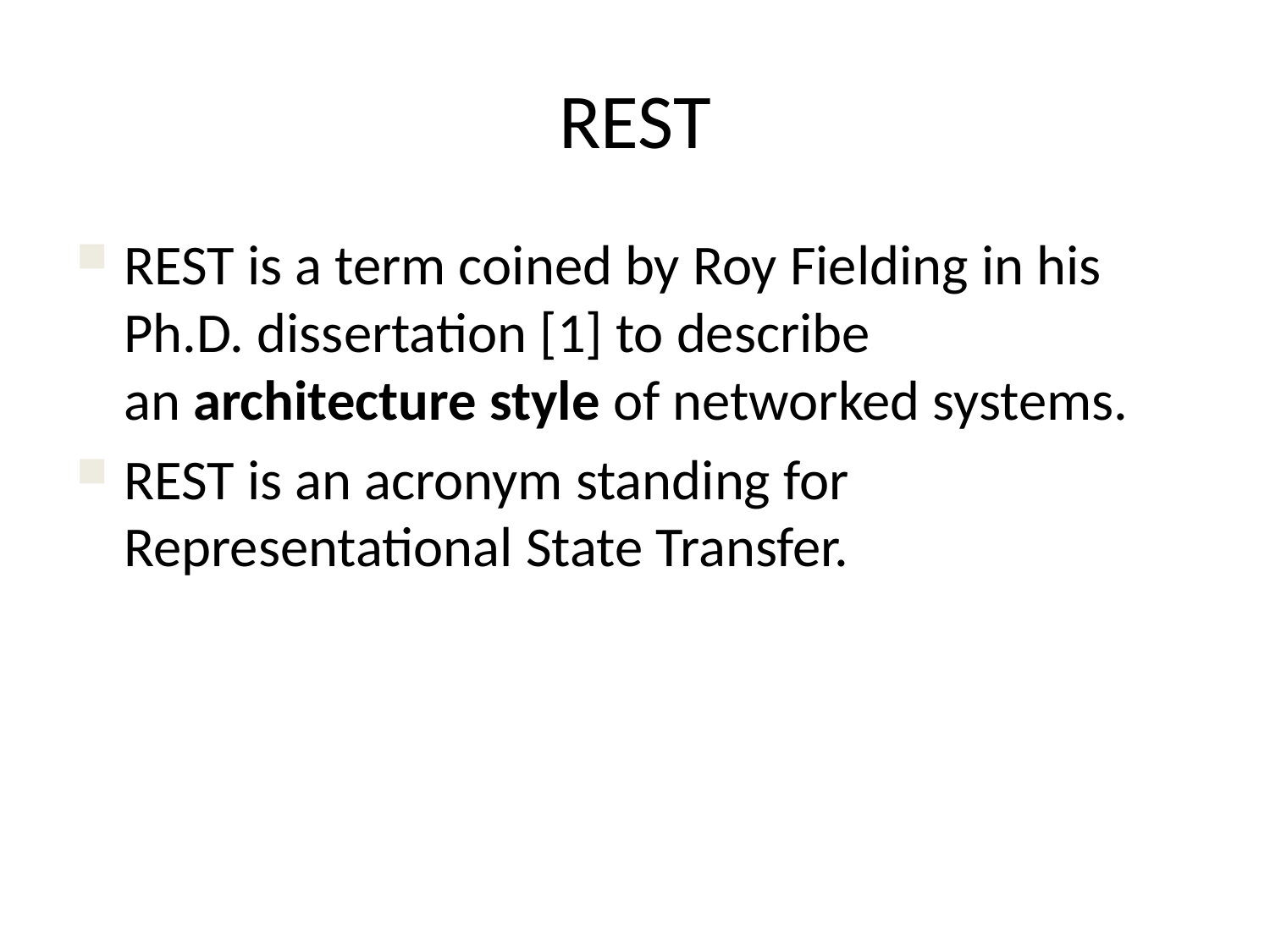

# REST
REST is a term coined by Roy Fielding in his Ph.D. dissertation [1] to describe an architecture style of networked systems.
REST is an acronym standing for Representational State Transfer.